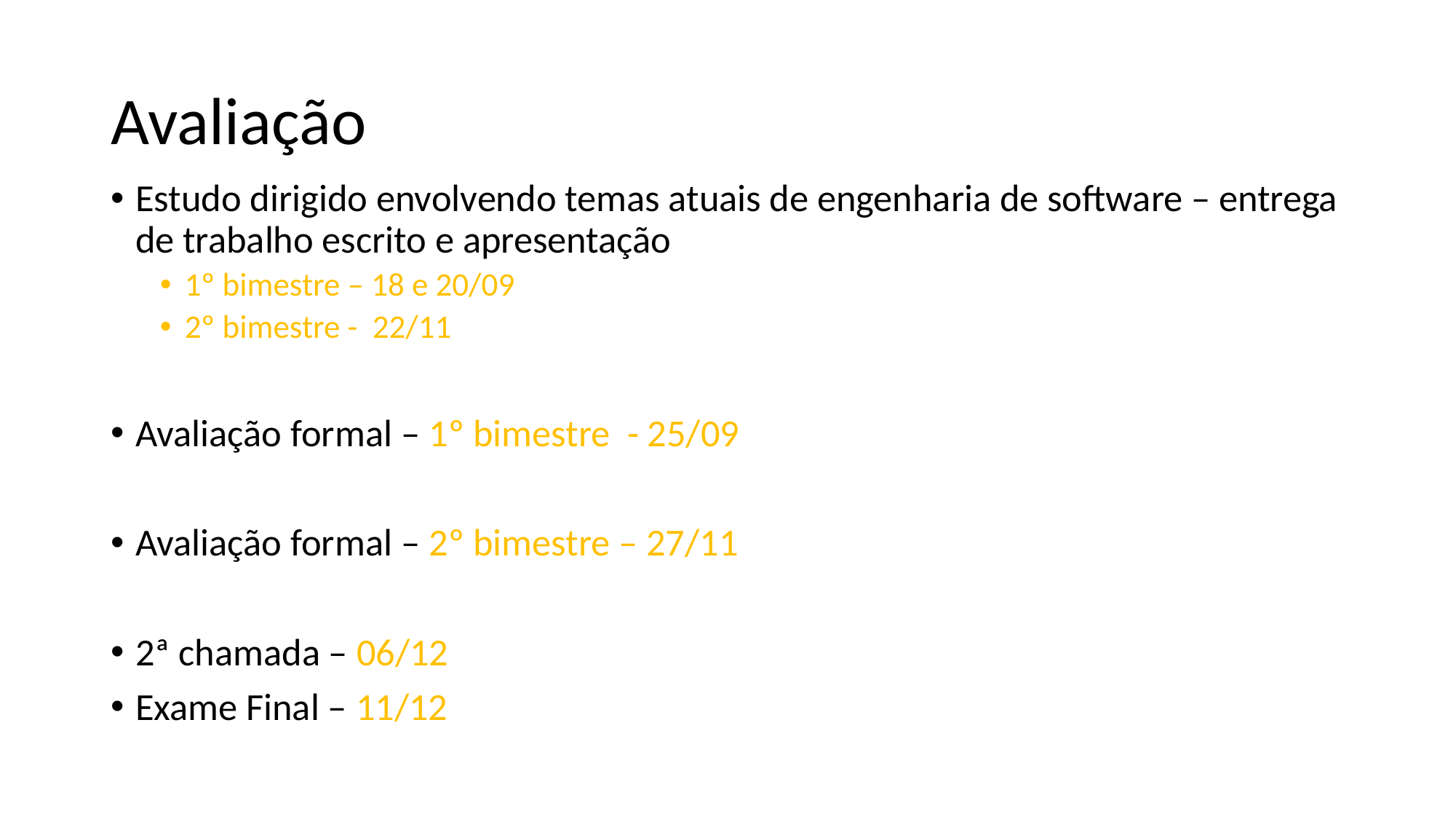

# Avaliação
Estudo dirigido envolvendo temas atuais de engenharia de software – entrega de trabalho escrito e apresentação
1º bimestre – 18 e 20/09
2º bimestre -  22/11

Avaliação formal – 1º bimestre  - 25/09

Avaliação formal – 2º bimestre – 27/11

2ª chamada – 06/12
Exame Final – 11/12